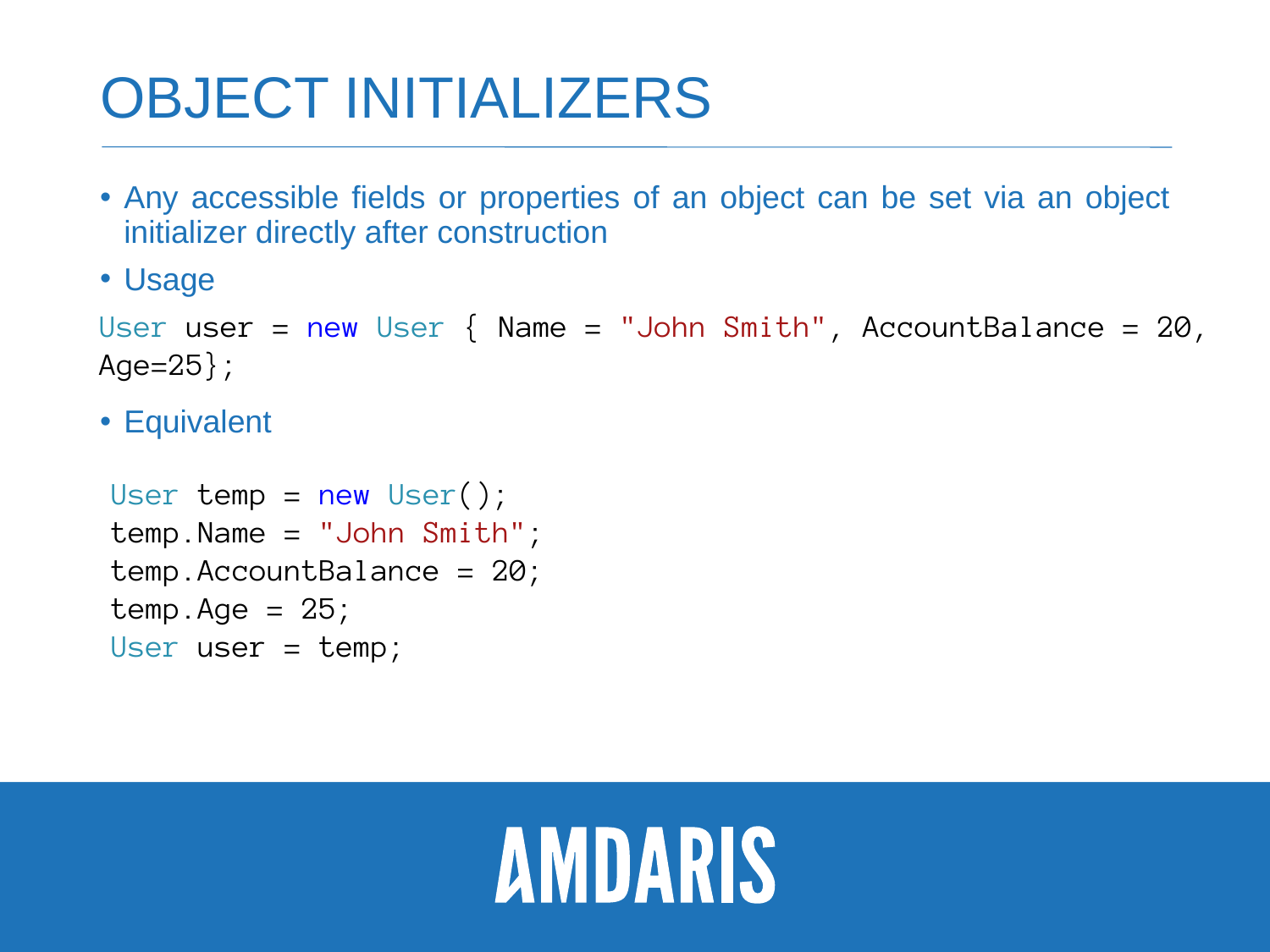

# Object Initializers
Any accessible fields or properties of an object can be set via an object initializer directly after construction
Usage

Equivalent

User user = new User { Name = "John Smith", AccountBalance = 20, Age=25};
User temp = new User();
temp.Name = "John Smith";
temp.AccountBalance = 20;
temp.Age = 25;
User user = temp;